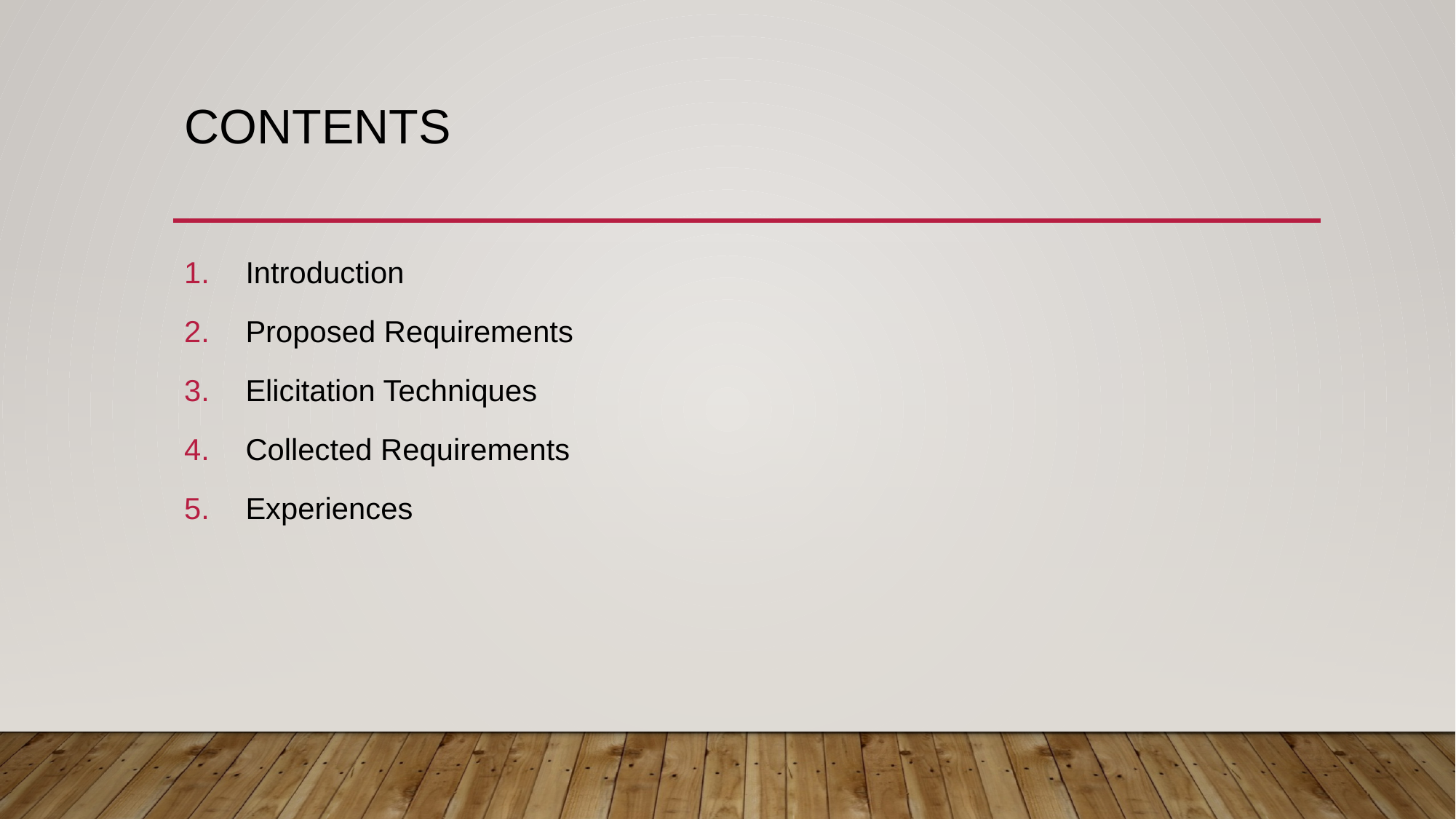

# Contents
Introduction
Proposed Requirements
Elicitation Techniques
Collected Requirements
Experiences